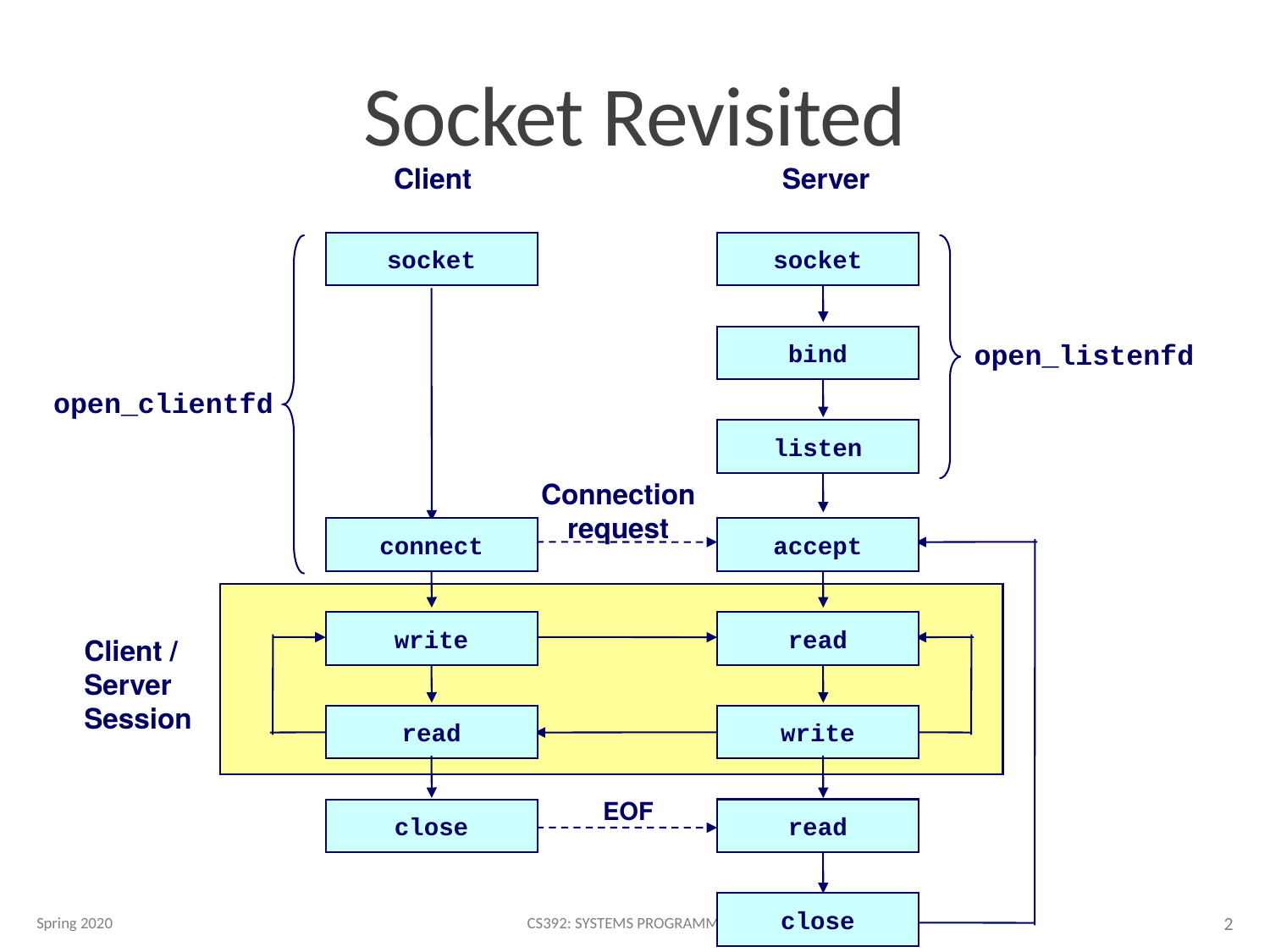

# Socket Revisited
Client
Server
socket
socket

bind
open_listenfd

open_clientfd
listen
Connection
request

connect
accept

EOF
read
close

close

write
read

read
write

Client / Server
Session

Spring 2020
CS392: Systems Programming
2